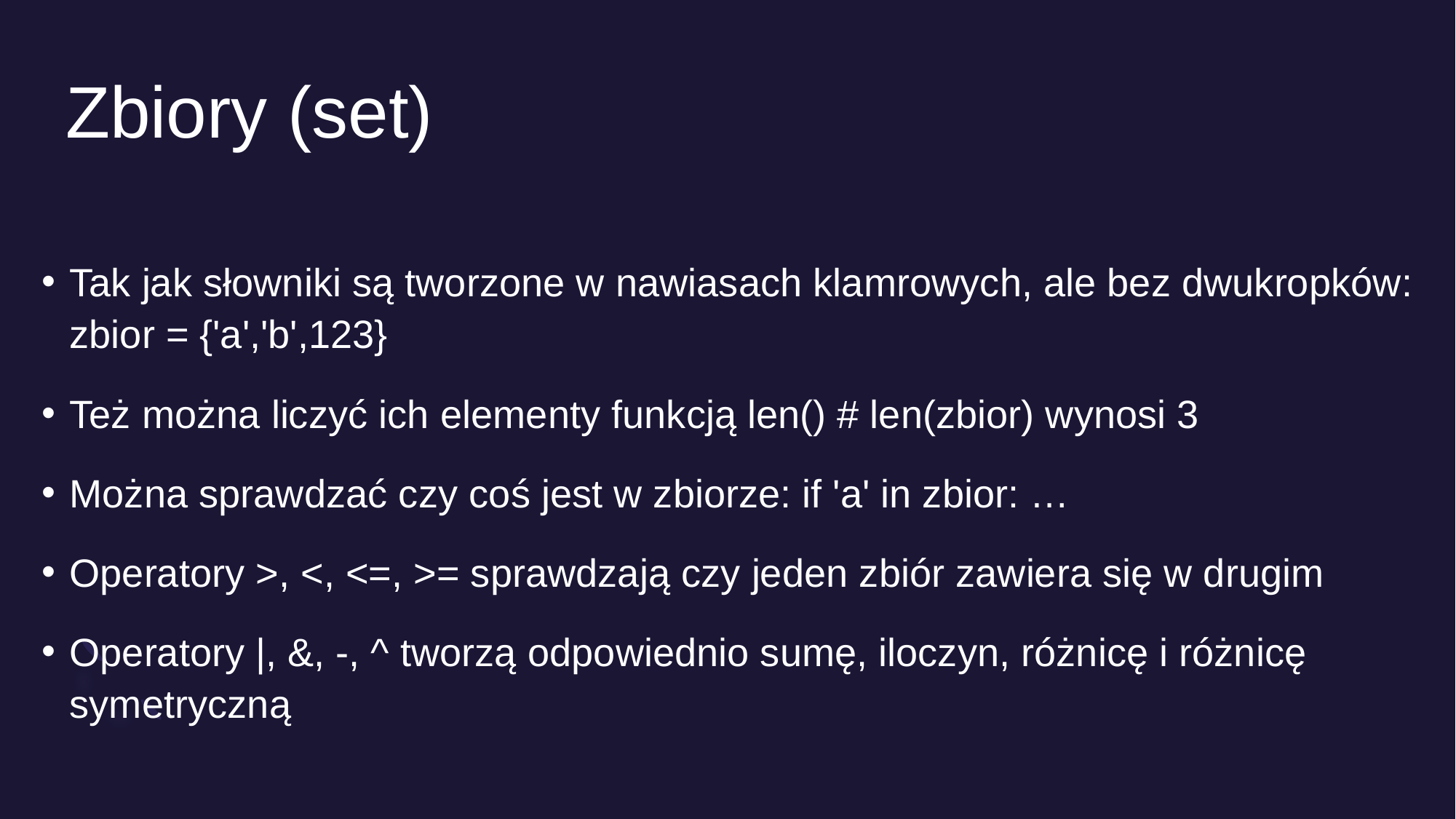

# Zbiory (set)
Tak jak słowniki są tworzone w nawiasach klamrowych, ale bez dwukropków:
zbior = {'a','b',123}
Też można liczyć ich elementy funkcją len() # len(zbior) wynosi 3
Można sprawdzać czy coś jest w zbiorze: if 'a' in zbior: …
Operatory >, <, <=, >= sprawdzają czy jeden zbiór zawiera się w drugim
Operatory |, &, -, ^ tworzą odpowiednio sumę, iloczyn, różnicę i różnicę symetryczną